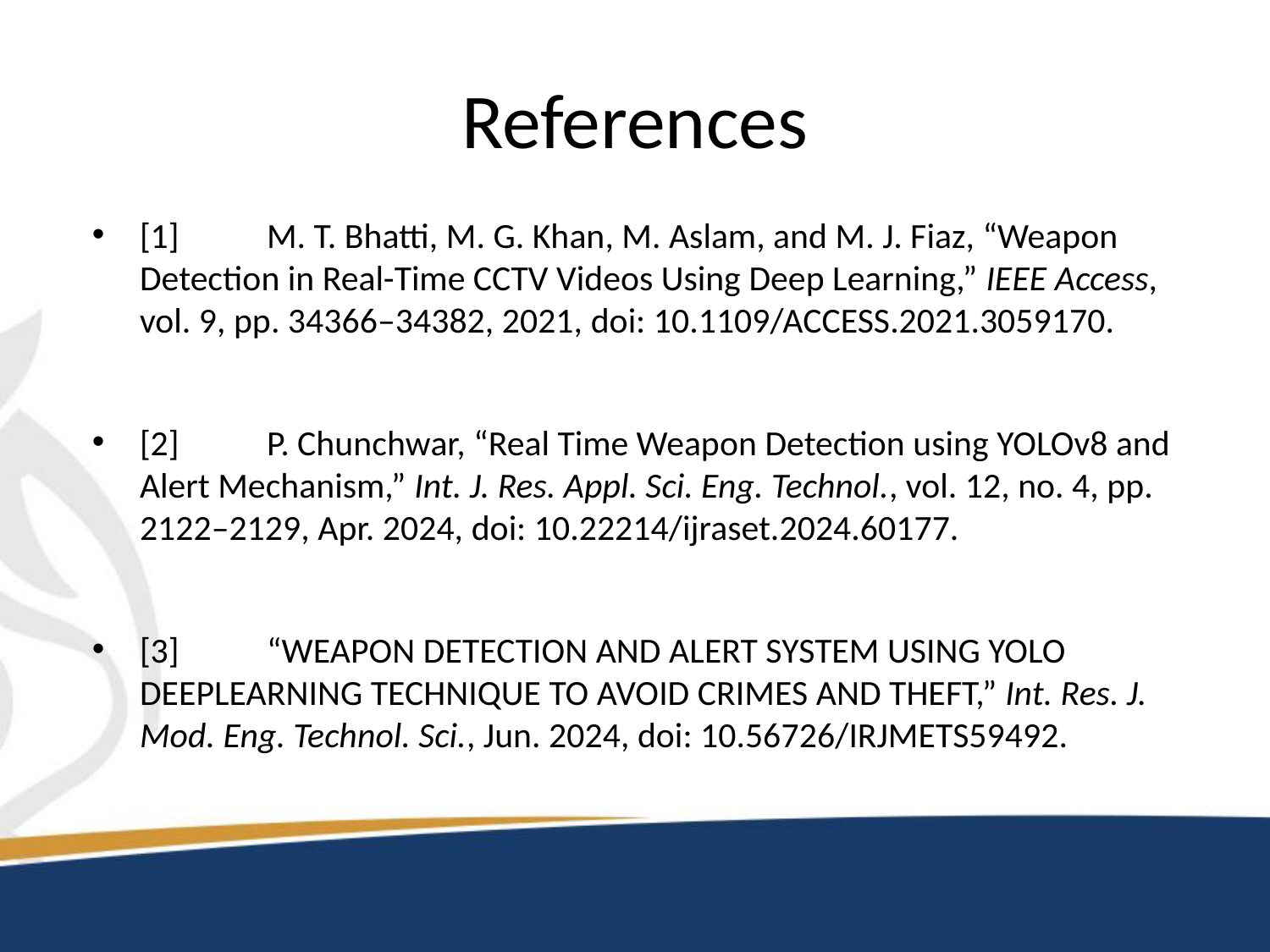

# References
[1]	M. T. Bhatti, M. G. Khan, M. Aslam, and M. J. Fiaz, “Weapon Detection in Real-Time CCTV Videos Using Deep Learning,” IEEE Access, vol. 9, pp. 34366–34382, 2021, doi: 10.1109/ACCESS.2021.3059170.

[2]	P. Chunchwar, “Real Time Weapon Detection using YOLOv8 and Alert Mechanism,” Int. J. Res. Appl. Sci. Eng. Technol., vol. 12, no. 4, pp. 2122–2129, Apr. 2024, doi: 10.22214/ijraset.2024.60177.

[3]	“WEAPON DETECTION AND ALERT SYSTEM USING YOLO DEEPLEARNING TECHNIQUE TO AVOID CRIMES AND THEFT,” Int. Res. J. Mod. Eng. Technol. Sci., Jun. 2024, doi: 10.56726/IRJMETS59492.